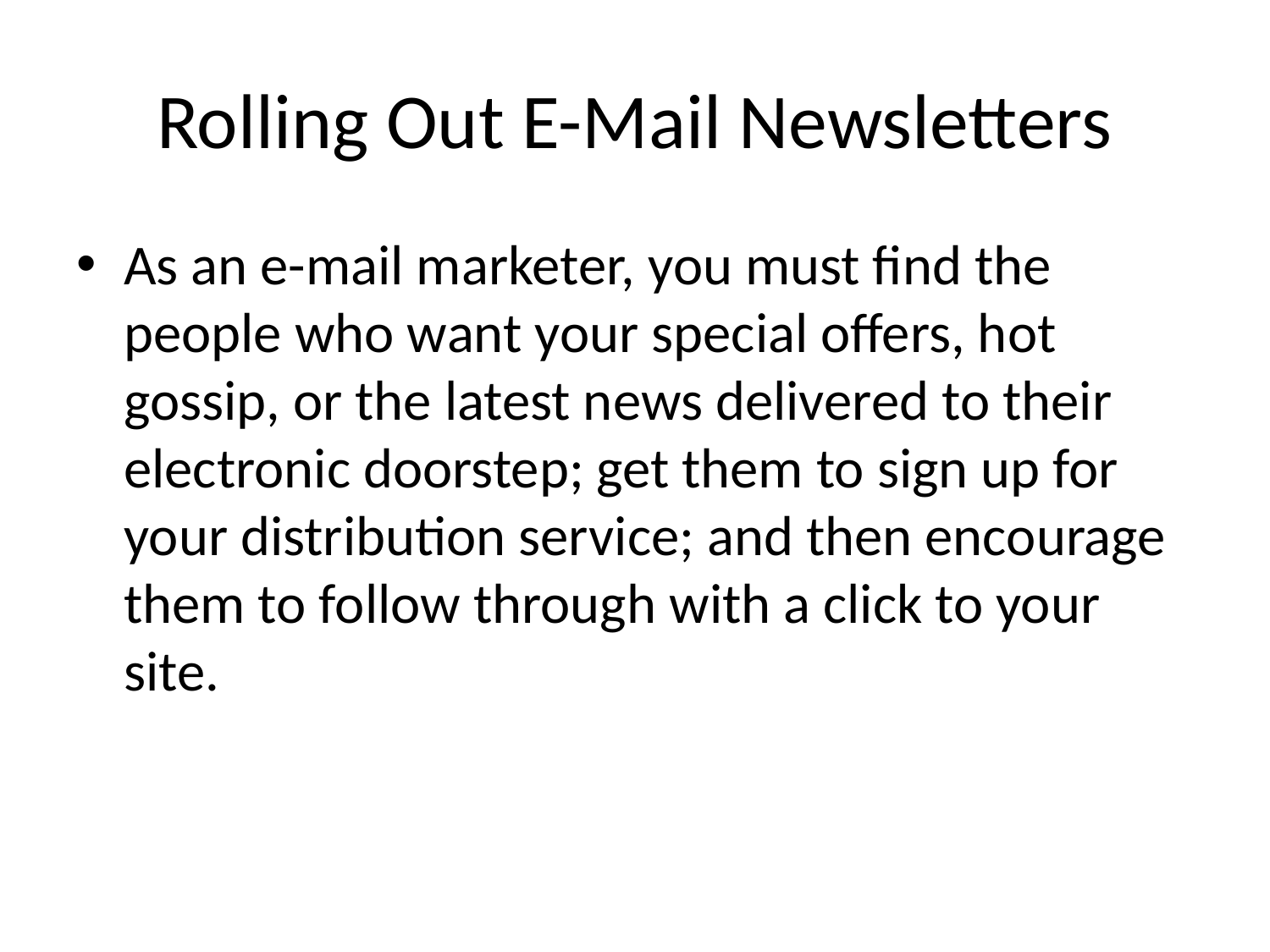

# Rolling Out E-Mail Newsletters
As an e-mail marketer, you must find the people who want your special offers, hot gossip, or the latest news delivered to their electronic doorstep; get them to sign up for your distribution service; and then encourage them to follow through with a click to your site.